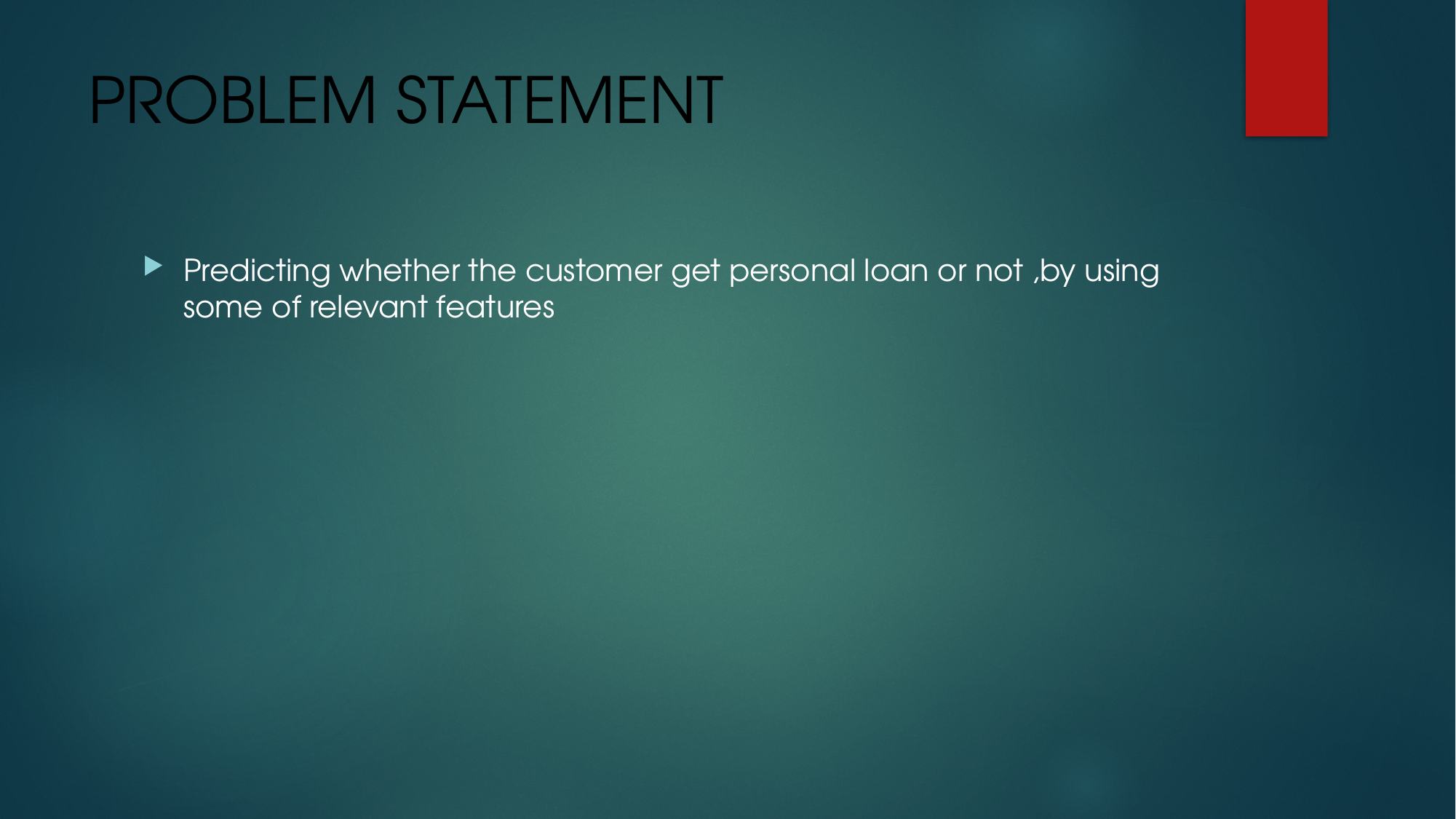

# PROBLEM STATEMENT
Predicting whether the customer get personal loan or not ,by using some of relevant features